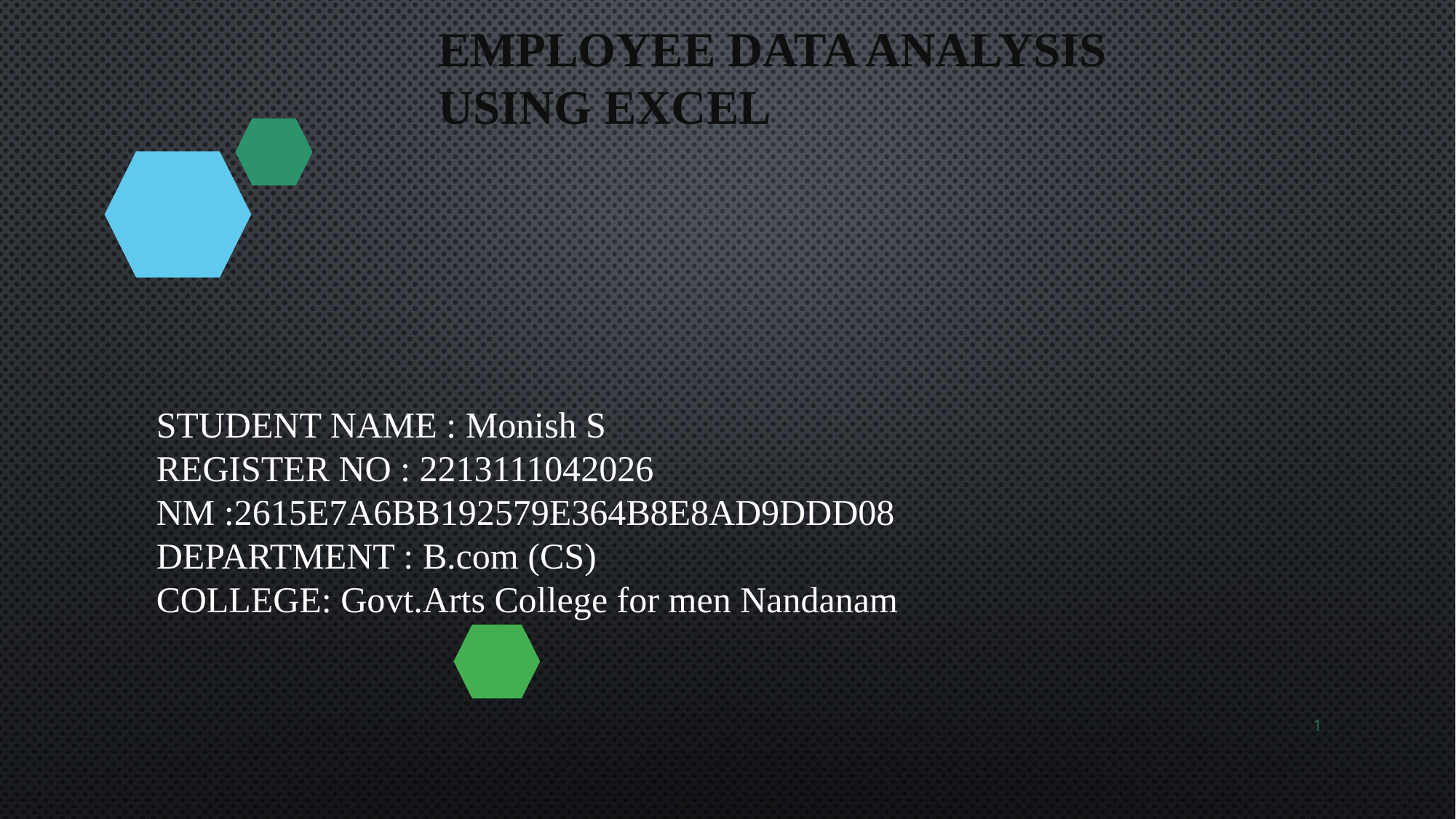

# Employee Data Analysis using Excel

STUDENT NAME : Monish S
REGISTER NO : 2213111042026
NM :2615E7A6BB192579E364B8E8AD9DDD08
DEPARTMENT : B.com (CS)
COLLEGE: Govt.Arts College for men Nandanam

1